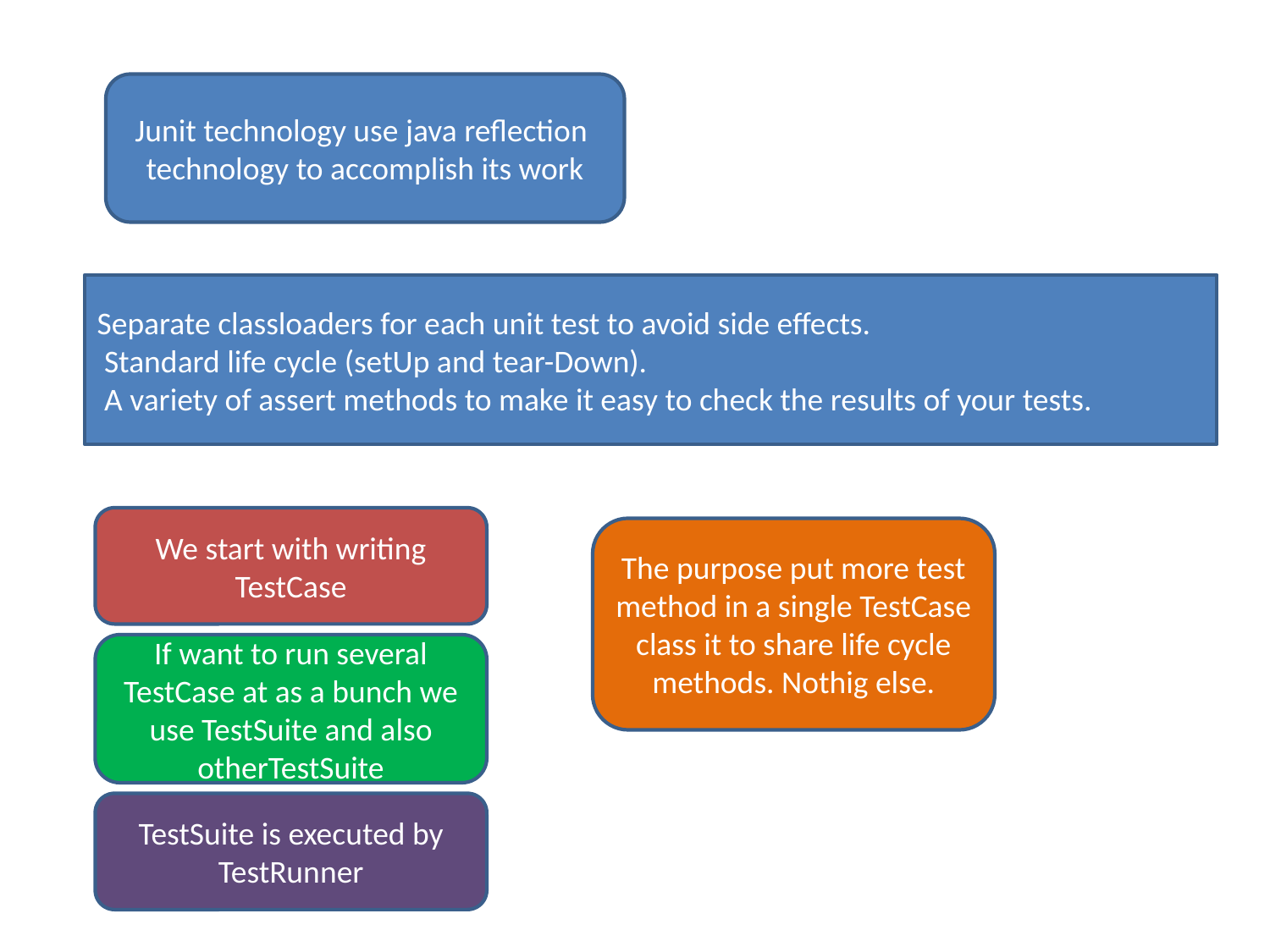

Junit technology use java reflection  technology to accomplish its work
Separate classloaders for each unit test to avoid side effects.
 Standard life cycle (setUp and tear-Down).
 A variety of assert methods to make it easy to check the results of your tests.
We start with writing TestCase
The purpose put more test method in a single TestCase class it to share life cycle methods. Nothig else.
If want to run several TestCase at as a bunch we use TestSuite and also otherTestSuite
TestSuite is executed by TestRunner